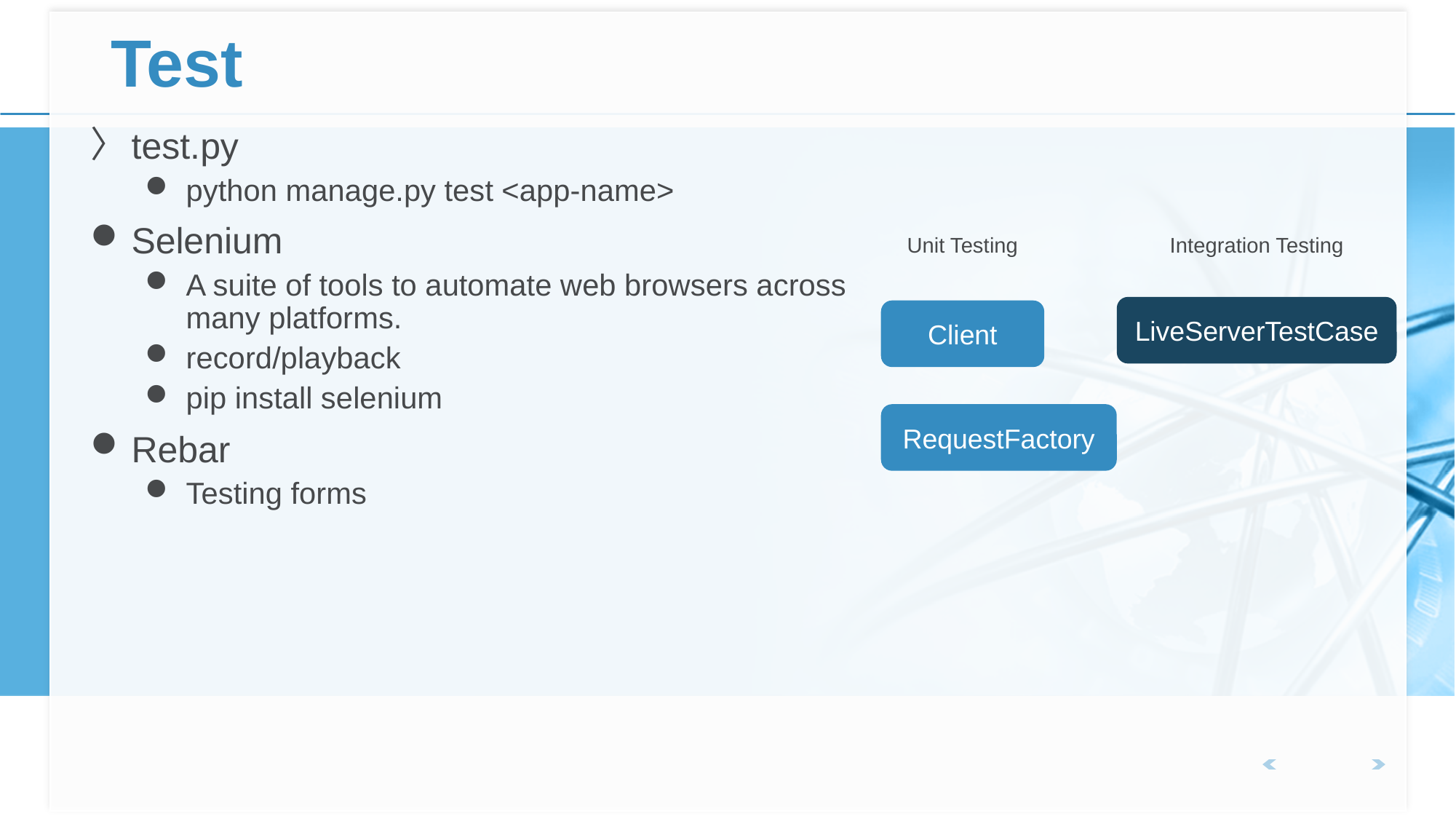

# Test
test.py
python manage.py test <app-name>
Selenium
A suite of tools to automate web browsers across many platforms.
record/playback
pip install selenium
Rebar
Testing forms
Unit Testing
Integration Testing
LiveServerTestCase
Client
RequestFactory